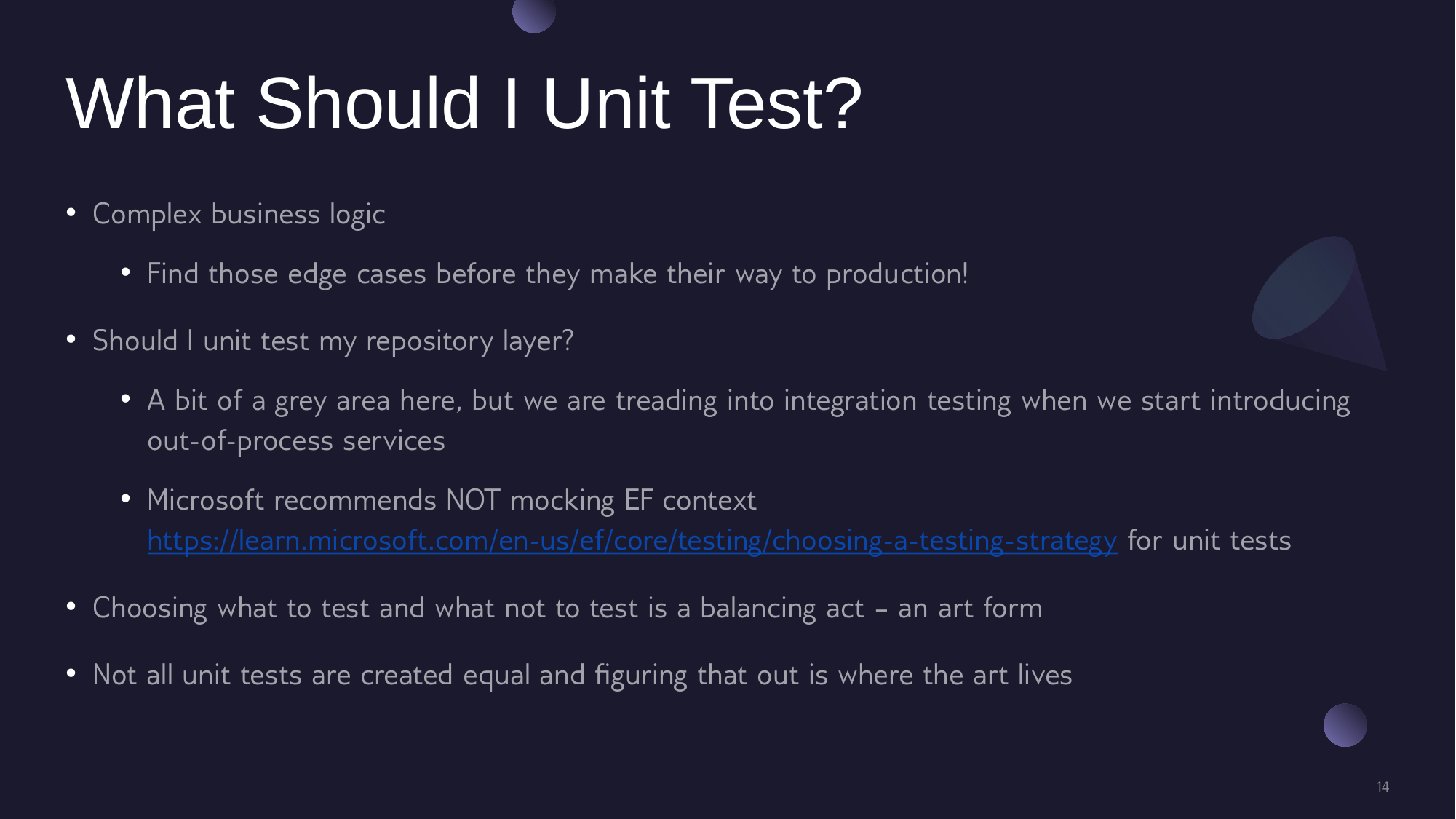

# What Should I Unit Test?
Complex business logic
Find those edge cases before they make their way to production!
Should I unit test my repository layer?
A bit of a grey area here, but we are treading into integration testing when we start introducing out-of-process services
Microsoft recommends NOT mocking EF context https://learn.microsoft.com/en-us/ef/core/testing/choosing-a-testing-strategy for unit tests
Choosing what to test and what not to test is a balancing act – an art form
Not all unit tests are created equal and figuring that out is where the art lives

14